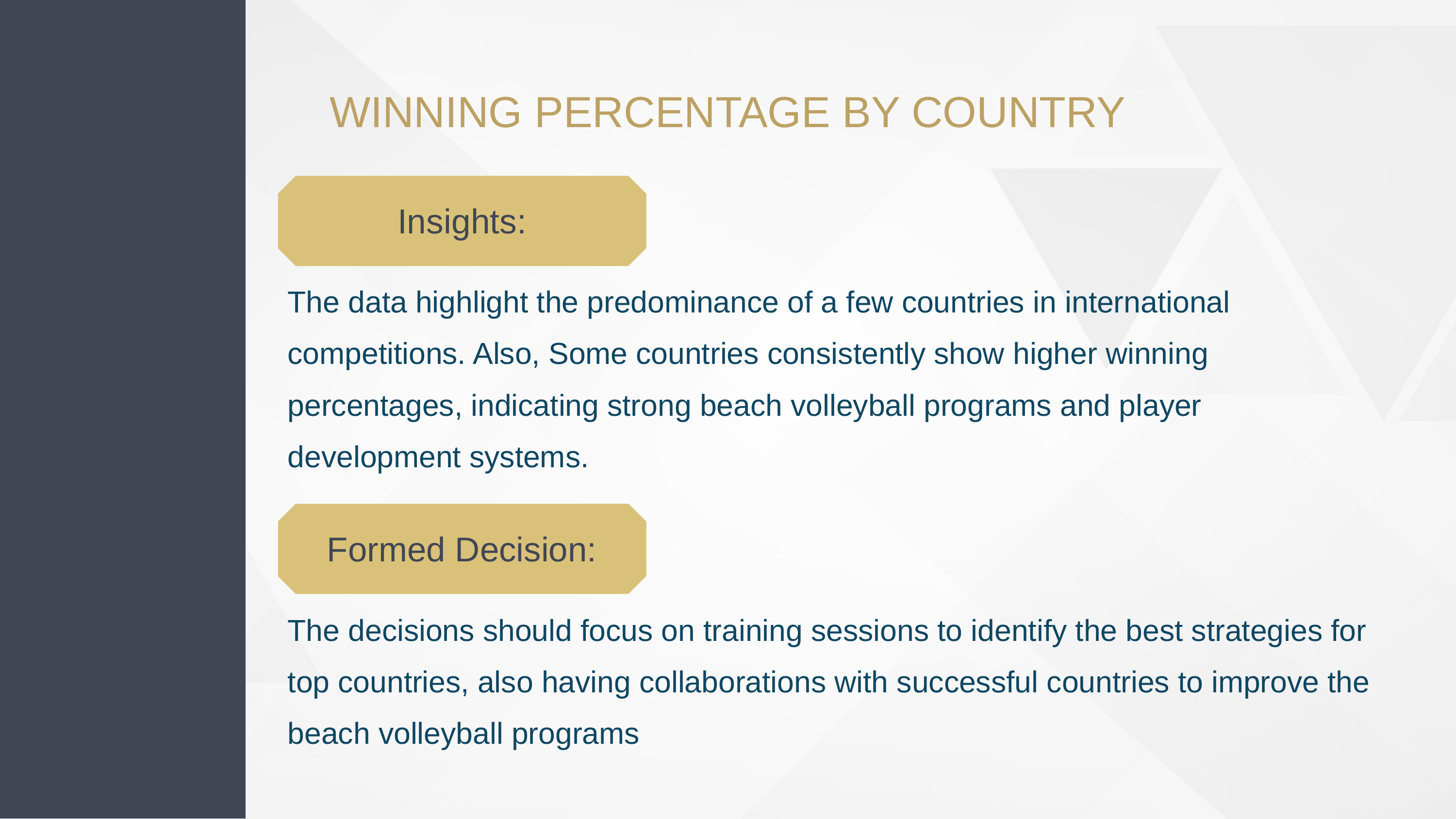

WINNING PERCENTAGE BY COUNTRY

Insights:
The data highlight the predominance of a few countries in international competitions. Also, Some countries consistently show higher winning percentages, indicating strong beach volleyball programs and player development systems.

Formed Decision:
The decisions should focus on training sessions to identify the best strategies for top countries, also having collaborations with successful countries to improve the beach volleyball programs